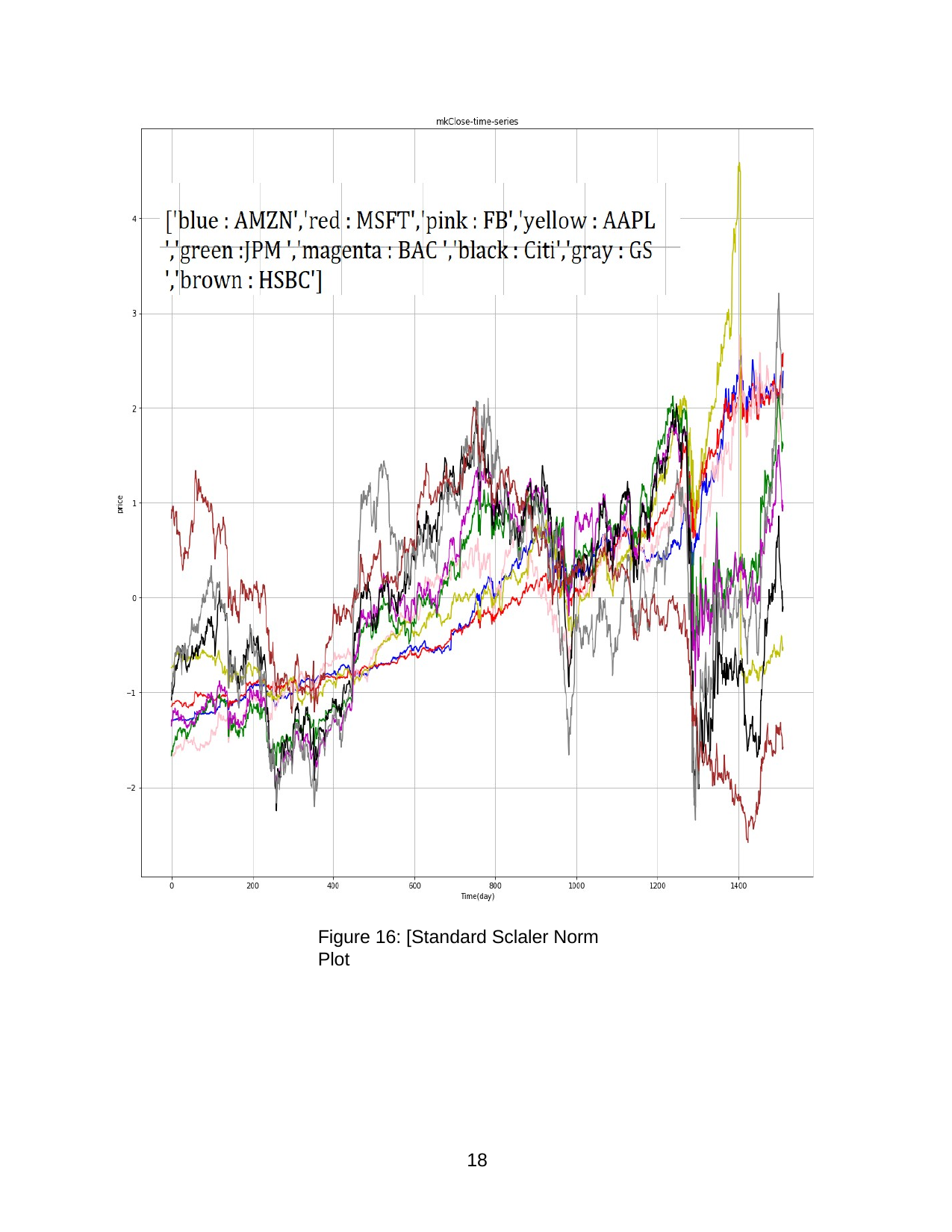

Figure 16: [Standard Sclaler Norm Plot
18